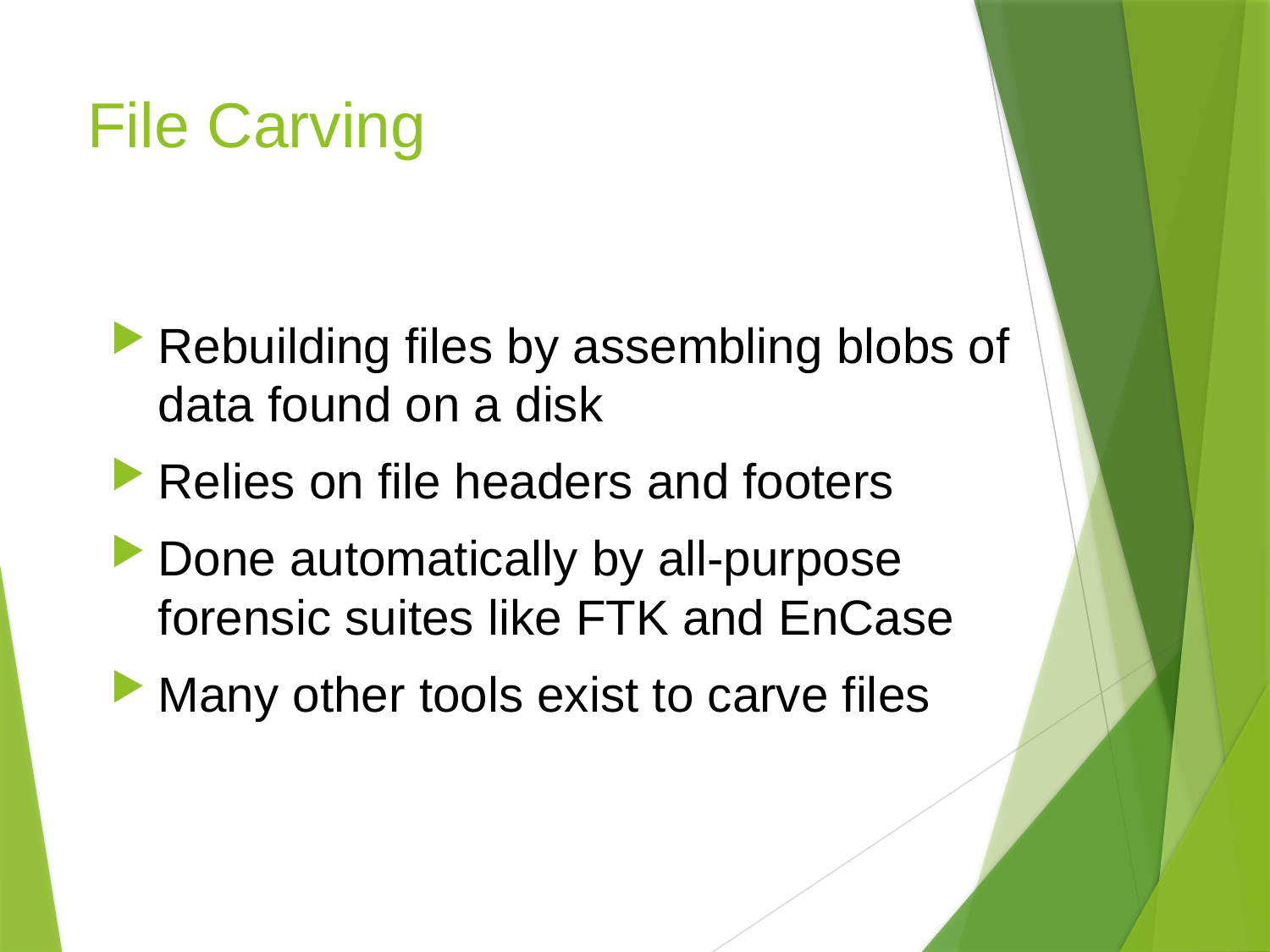

# File Carving
Rebuilding files by assembling blobs of data found on a disk
Relies on file headers and footers
Done automatically by all-purpose forensic suites like FTK and EnCase
Many other tools exist to carve files